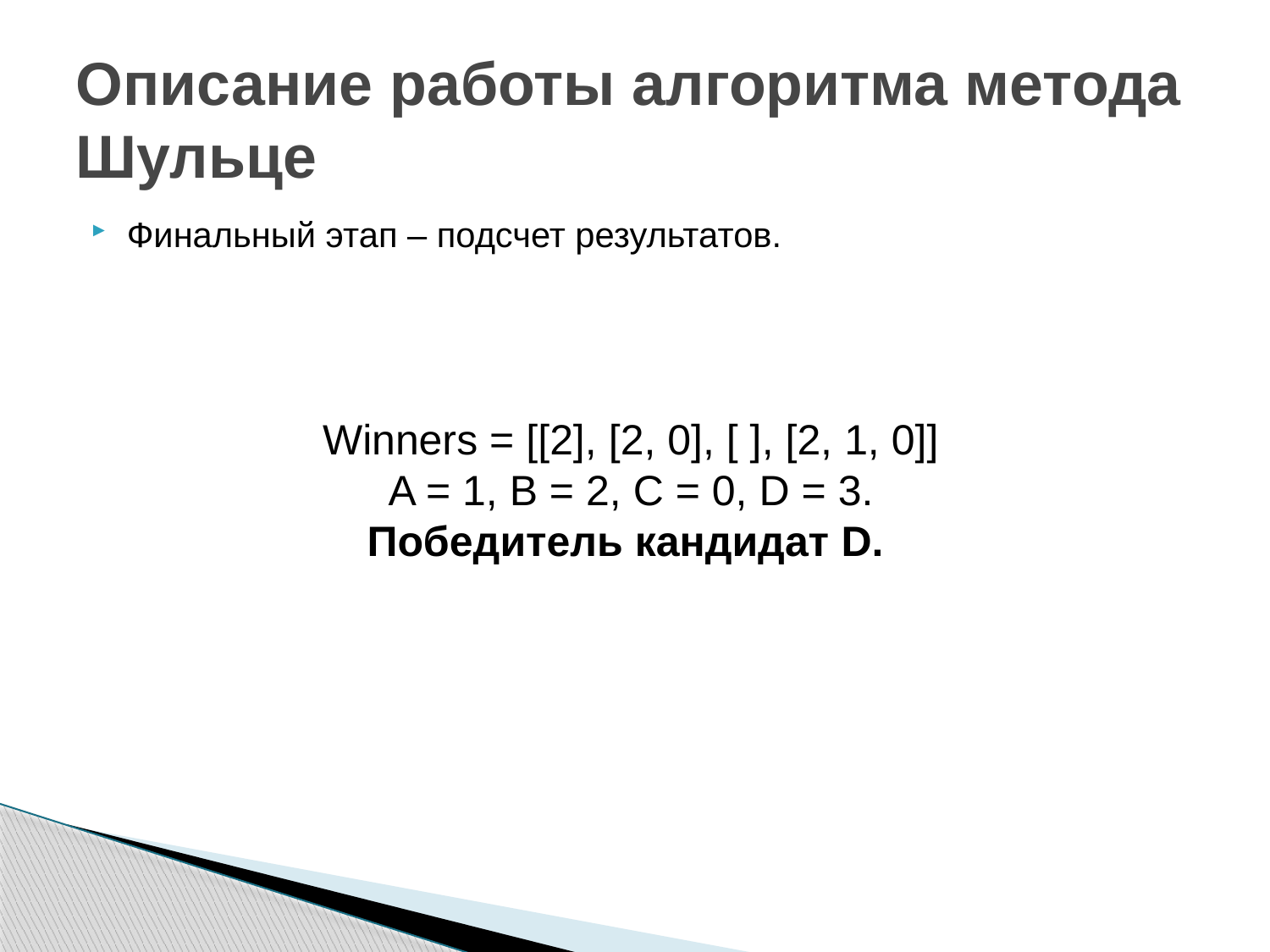

# Описание работы алгоритма метода Шульце
Финальный этап – подсчет результатов.
Winners = [[2], [2, 0], [ ], [2, 1, 0]]
A = 1, B = 2, C = 0, D = 3.
Победитель кандидат D.